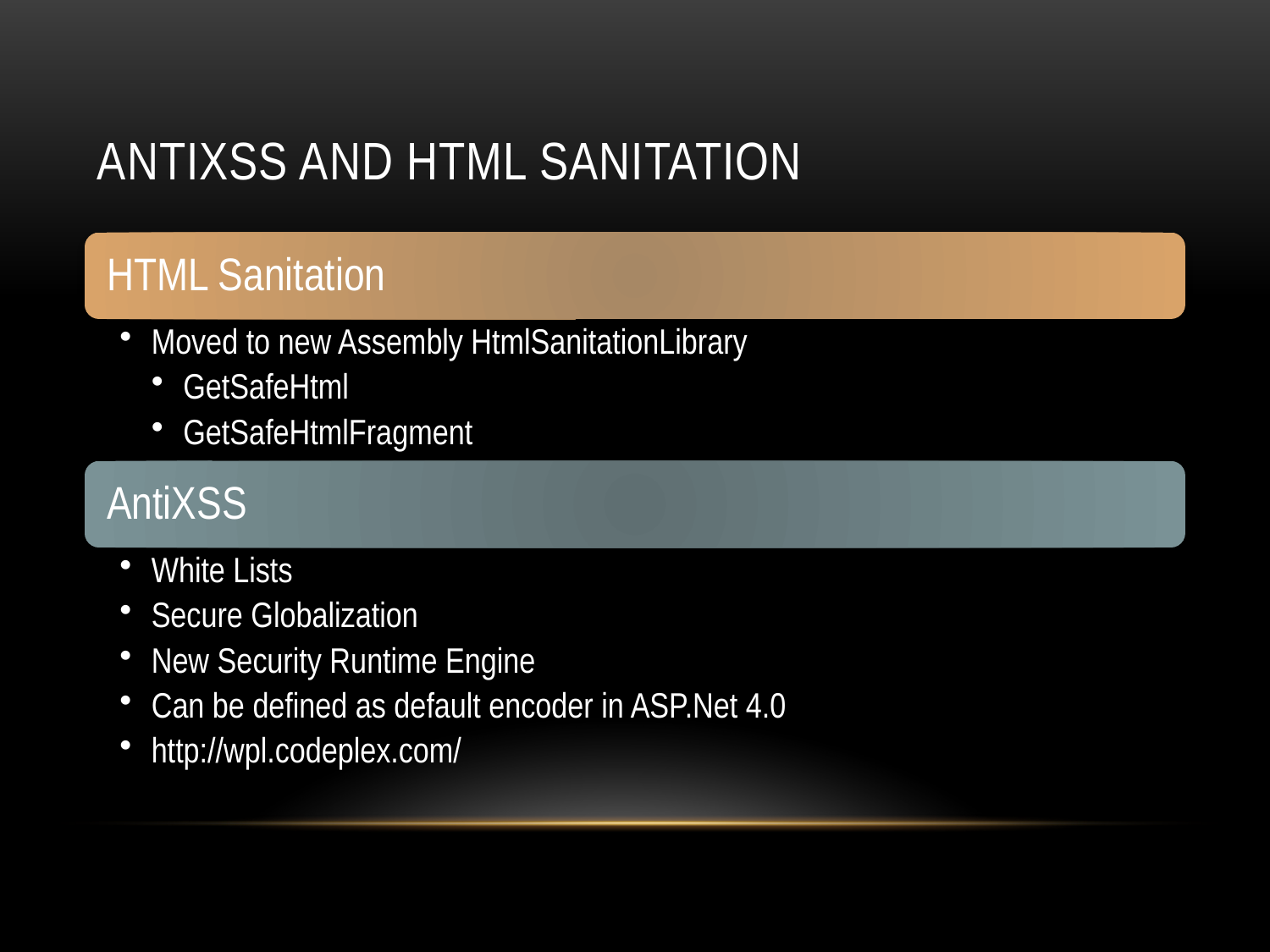

# AntiXSS and HTML sanitation
HTML Sanitation
Moved to new Assembly HtmlSanitationLibrary
GetSafeHtml
GetSafeHtmlFragment
AntiXSS
White Lists
Secure Globalization
New Security Runtime Engine
Can be defined as default encoder in ASP.Net 4.0
http://wpl.codeplex.com/